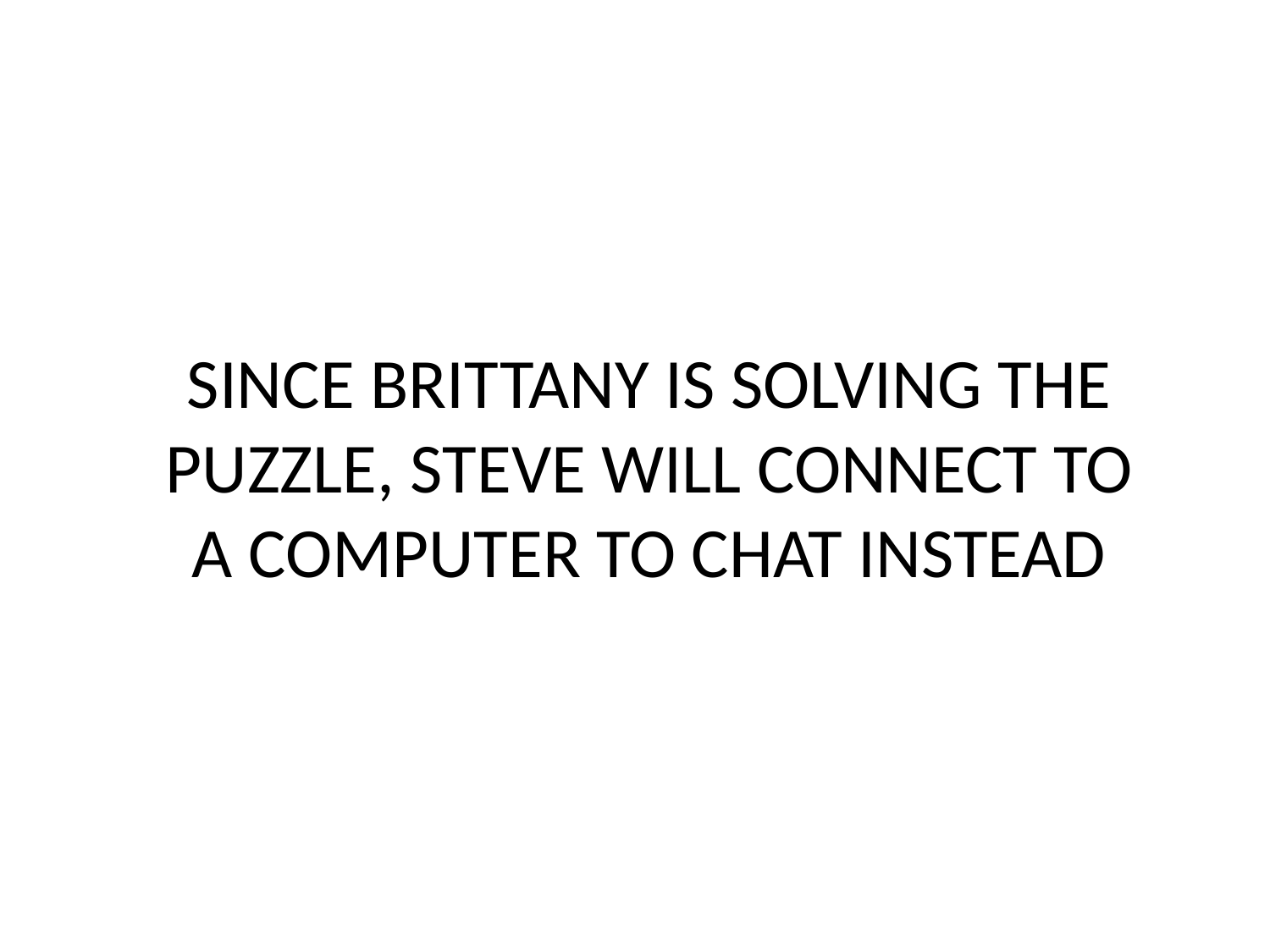

#

SINCE BRITTANY IS SOLVING THE PUZZLE, STEVE WILL CONNECT TO A COMPUTER TO CHAT INSTEAD